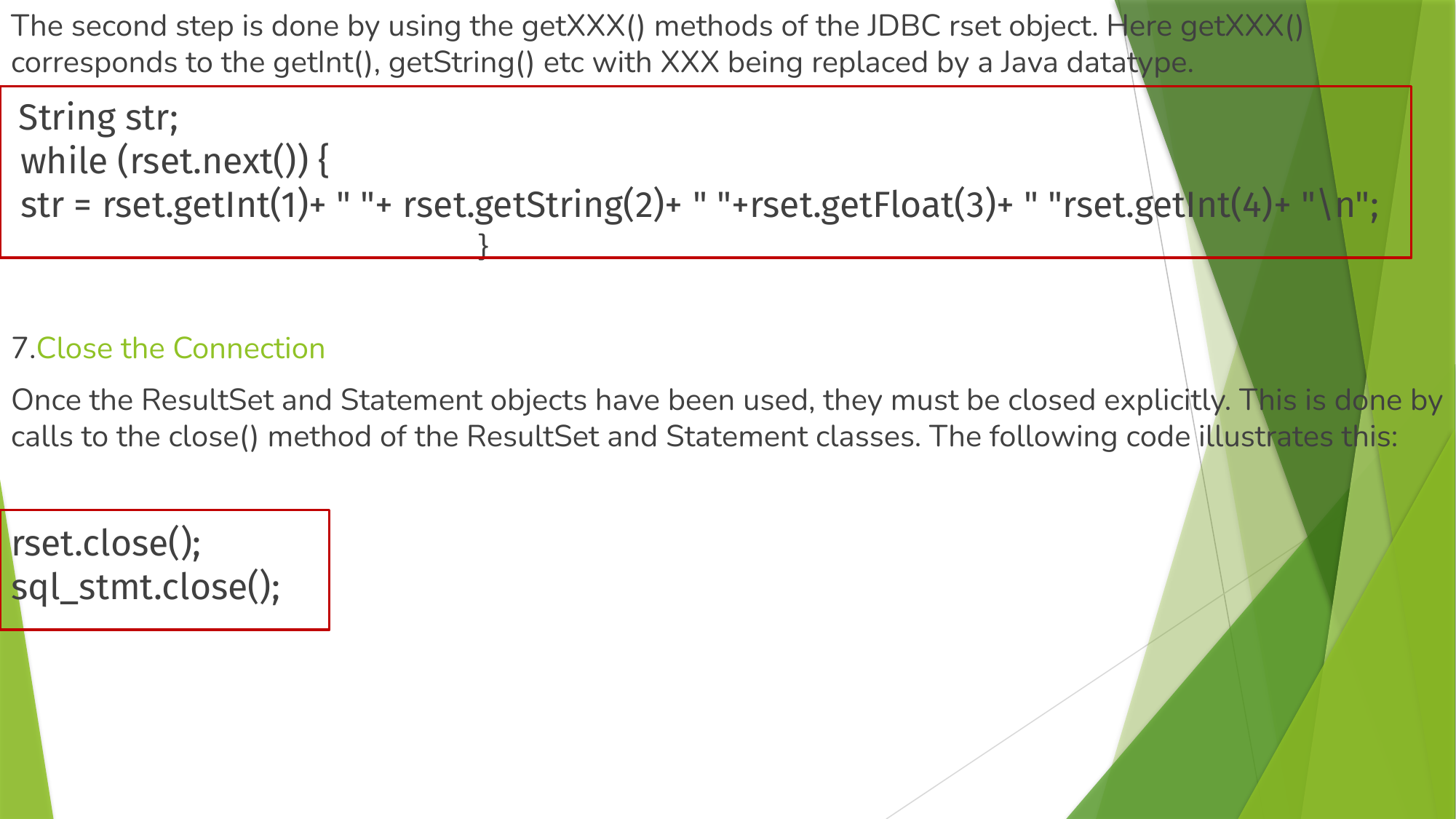

The second step is done by using the getXXX() methods of the JDBC rset object. Here getXXX() corresponds to the getInt(), getString() etc with XXX being replaced by a Java datatype.
 String str;
 while (rset.next()) {
 str = rset.getInt(1)+ " "+ rset.getString(2)+ " "+rset.getFloat(3)+ " "rset.getInt(4)+ "\n";
				    }

7.Close the Connection
Once the ResultSet and Statement objects have been used, they must be closed explicitly. This is done by calls to the close() method of the ResultSet and Statement classes. The following code illustrates this:

rset.close();
sql_stmt.close();

#